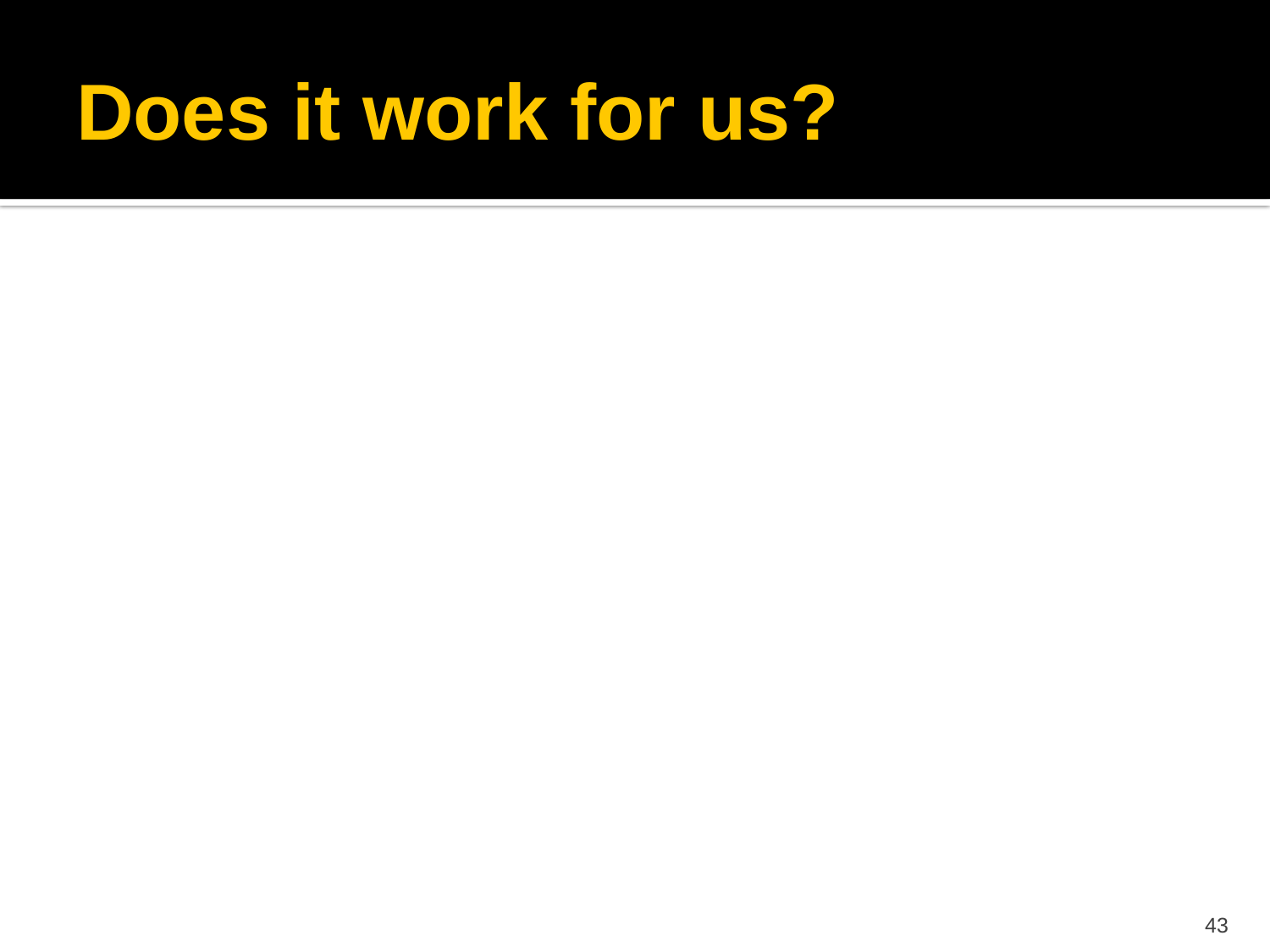

# Does it work for us?

43